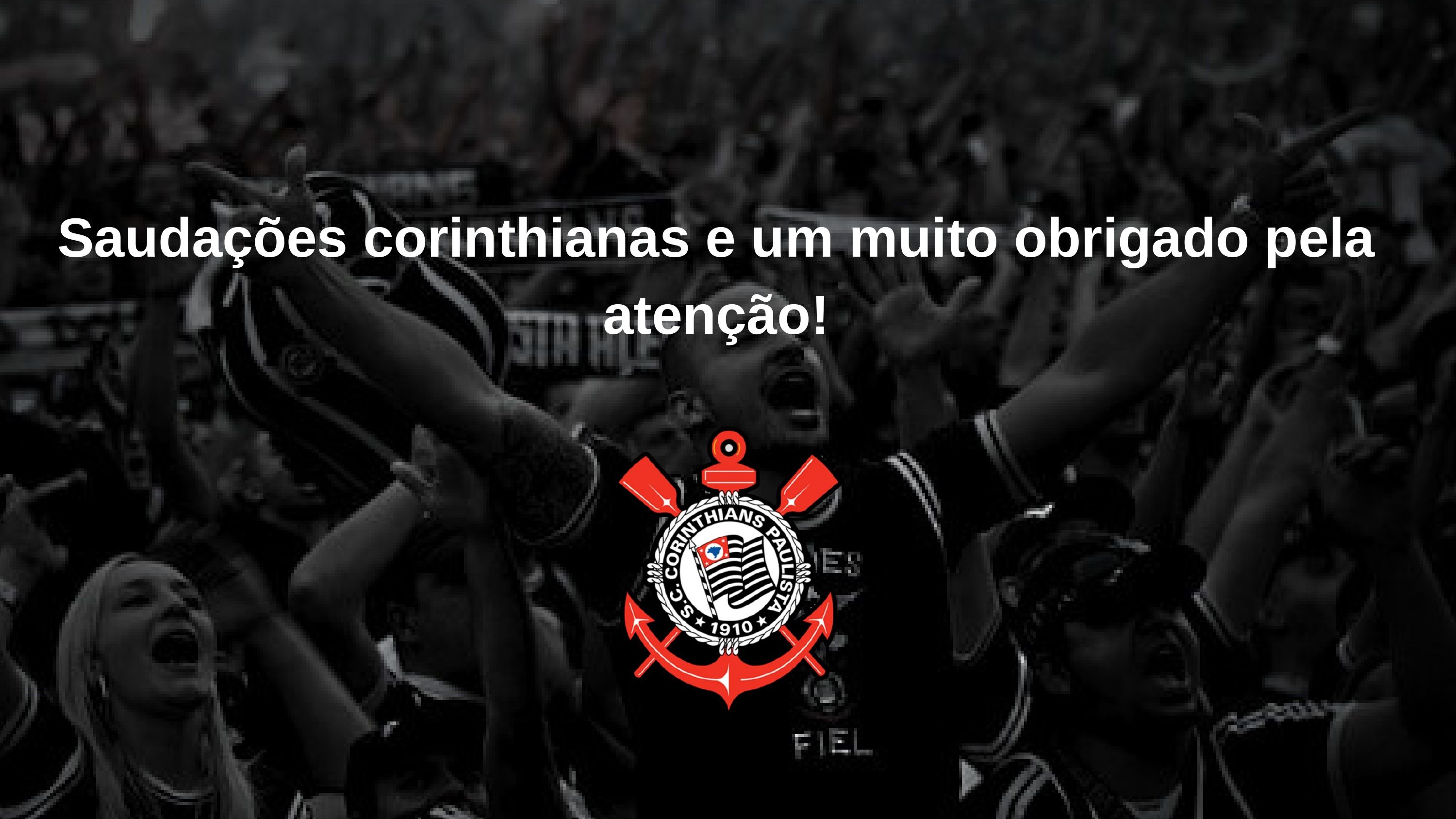

Saudações corinthianas e um muito obrigado pela atenção!